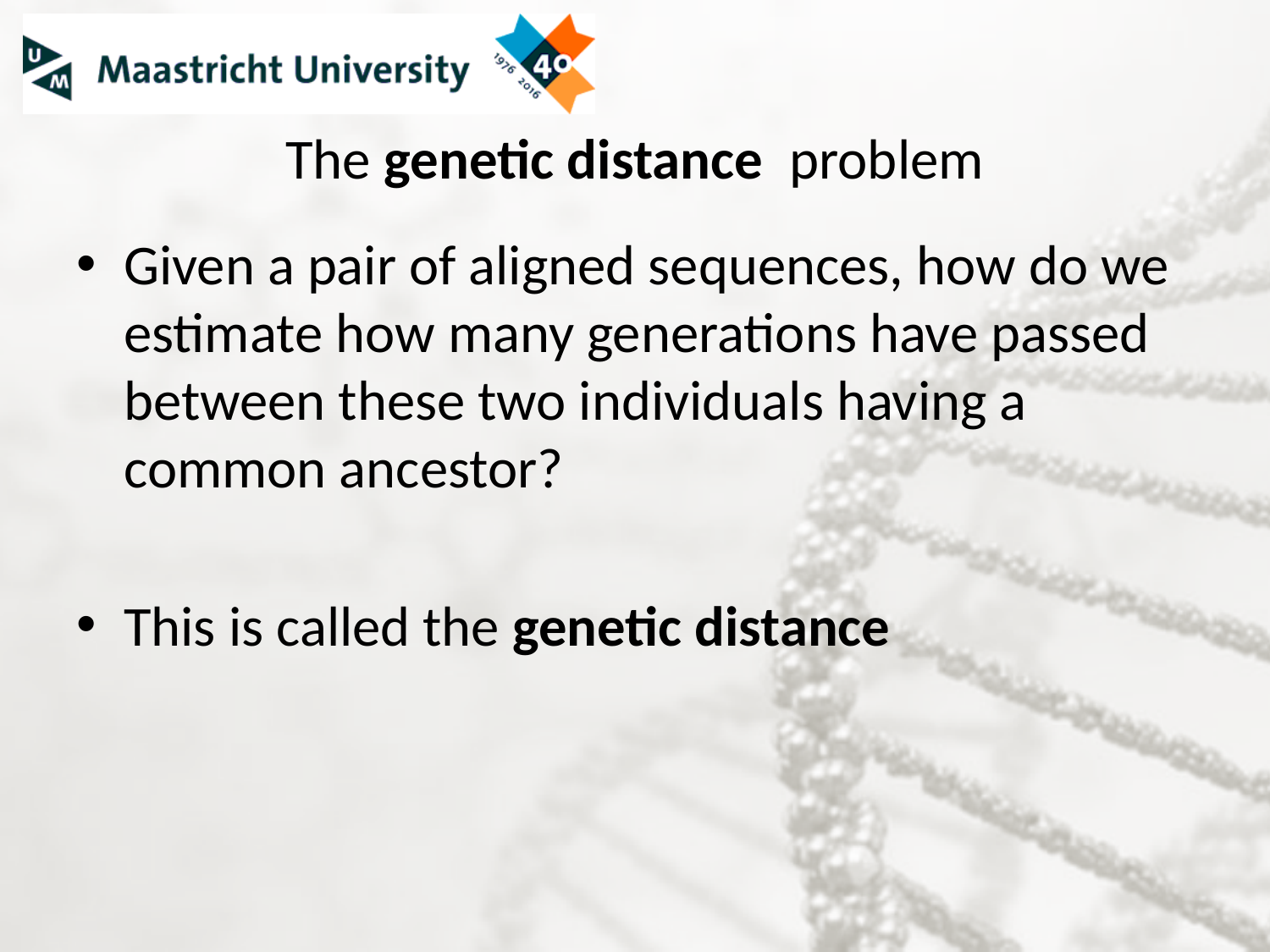

# The genetic distance  problem
Given a pair of aligned sequences, how do we estimate how many generations have passed between these two individuals having a common ancestor?

This is called the genetic distance